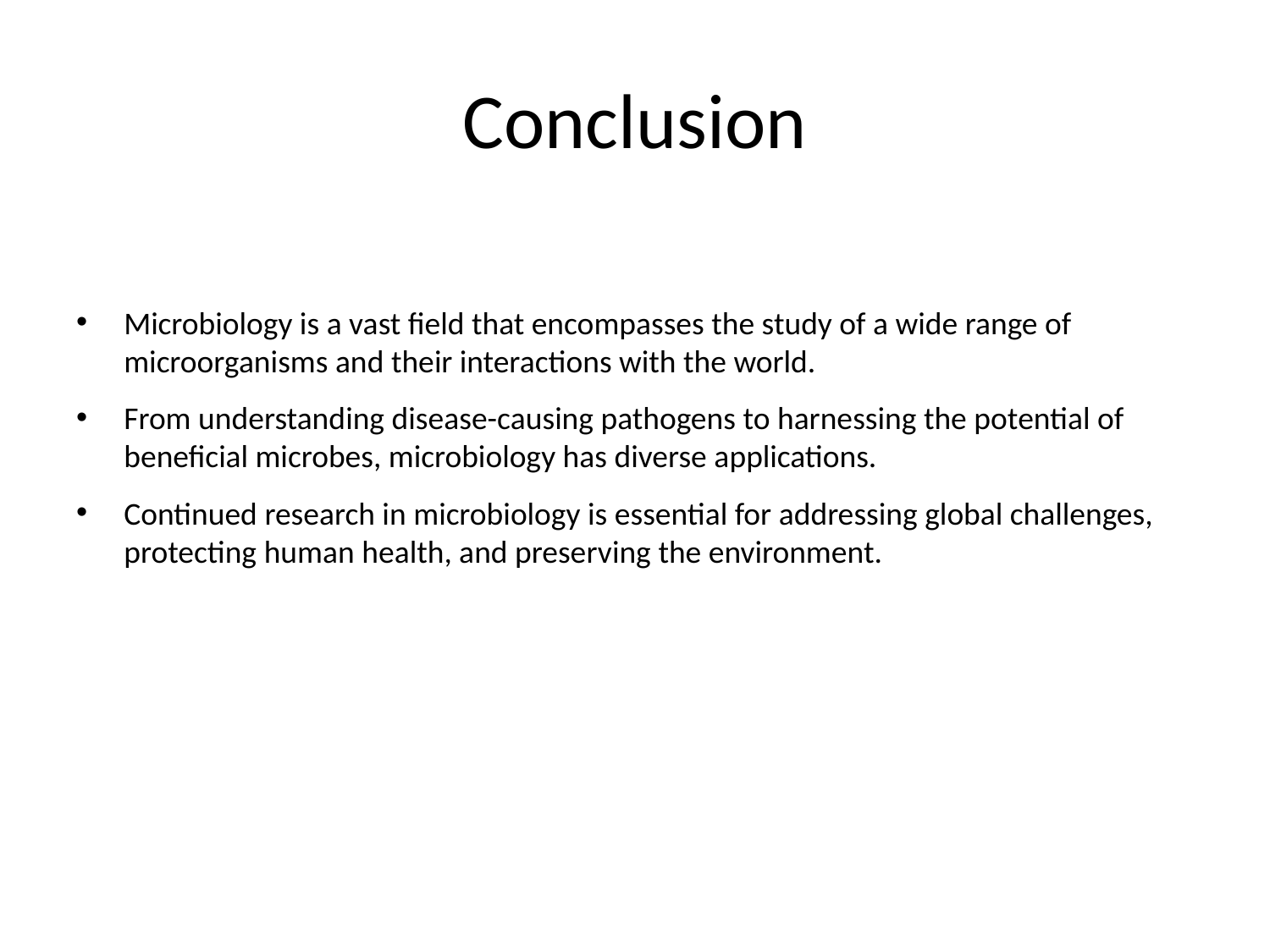

# Conclusion

Microbiology is a vast field that encompasses the study of a wide range of microorganisms and their interactions with the world.
From understanding disease-causing pathogens to harnessing the potential of beneficial microbes, microbiology has diverse applications.
Continued research in microbiology is essential for addressing global challenges, protecting human health, and preserving the environment.